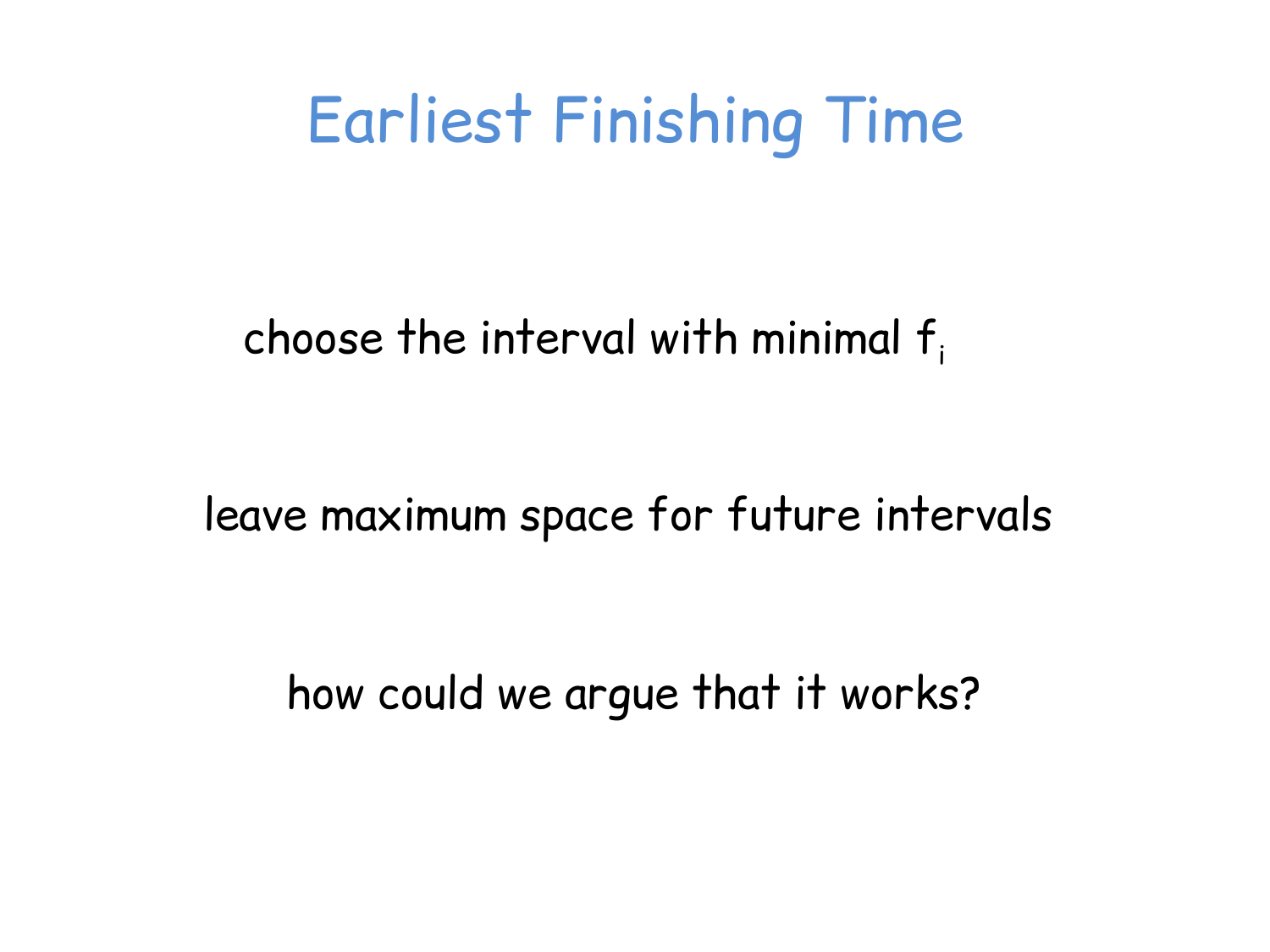

# Earliest Finishing Time
choose the interval with minimal fi
leave maximum space for future intervals
how could we argue that it works?